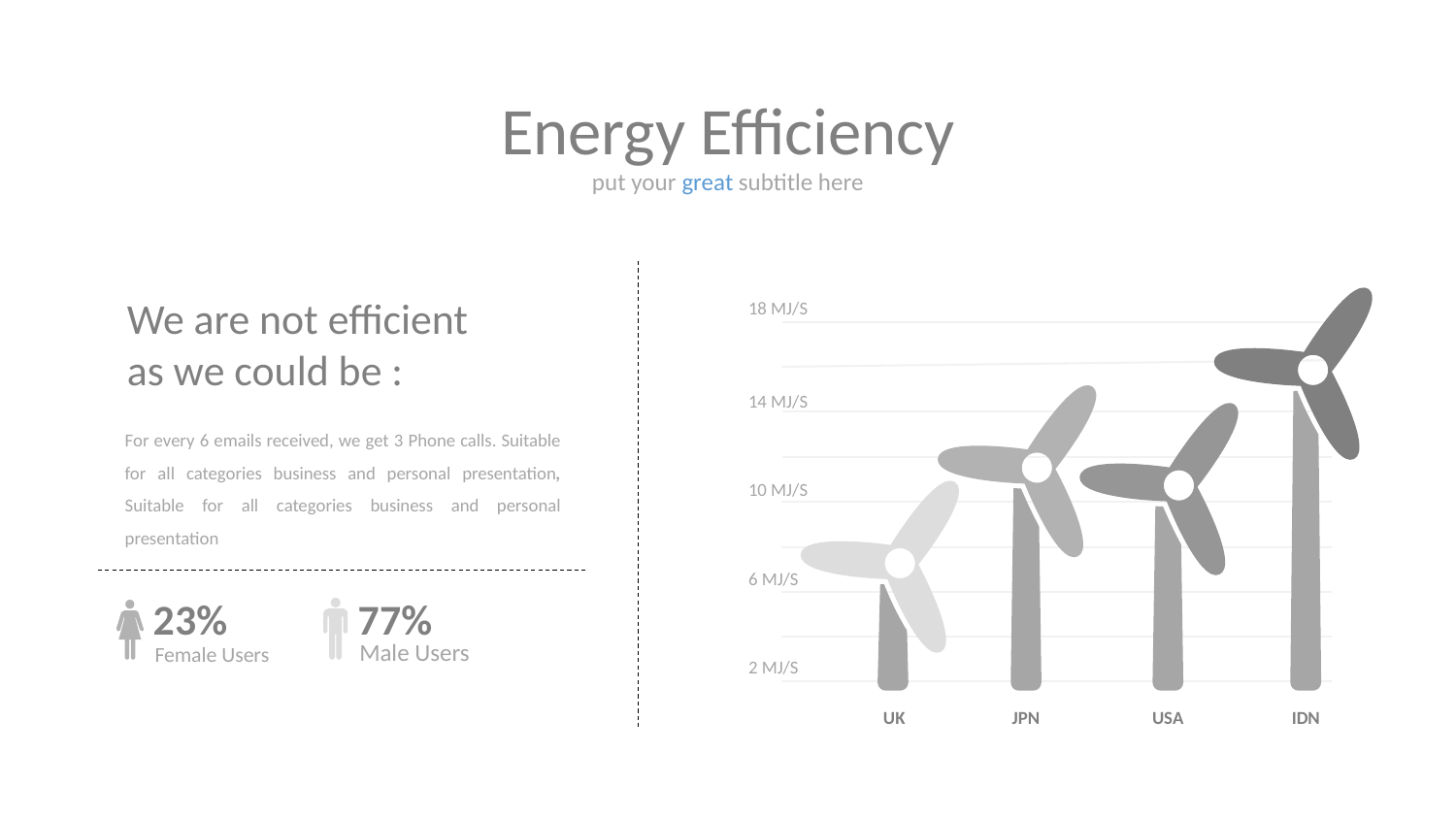

Energy Efficiency
put your great subtitle here

We are not efficient
as we could be :
18 MJ/S
14 MJ/S
10 MJ/S
6 MJ/S
2 MJ/S

For every 6 emails received, we get 3 Phone calls. Suitable for all categories business and personal presentation, Suitable for all categories business and personal presentation

77%

Male Users
23%

Female Users
UK
JPN
USA
IDN